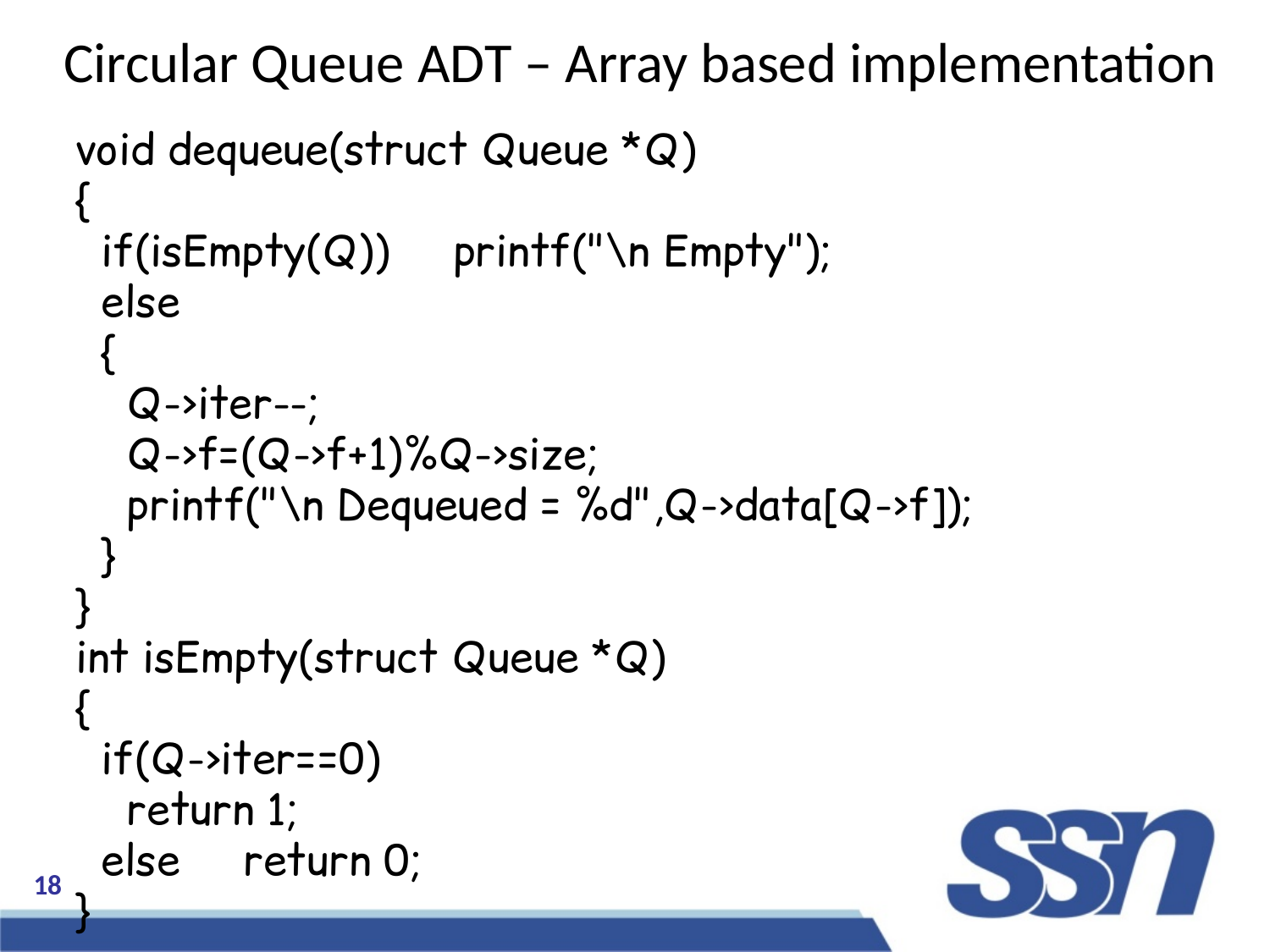

Circular Queue ADT – Array based implementation
void dequeue(struct Queue *Q)
{
  if(isEmpty(Q))     printf("\n Empty");
  else
  {
    Q->iter--;
    Q->f=(Q->f+1)%Q->size;
    printf("\n Dequeued = %d",Q->data[Q->f]);
  }
}
int isEmpty(struct Queue *Q)
{
  if(Q->iter==0)
    return 1;
  else     return 0;
}